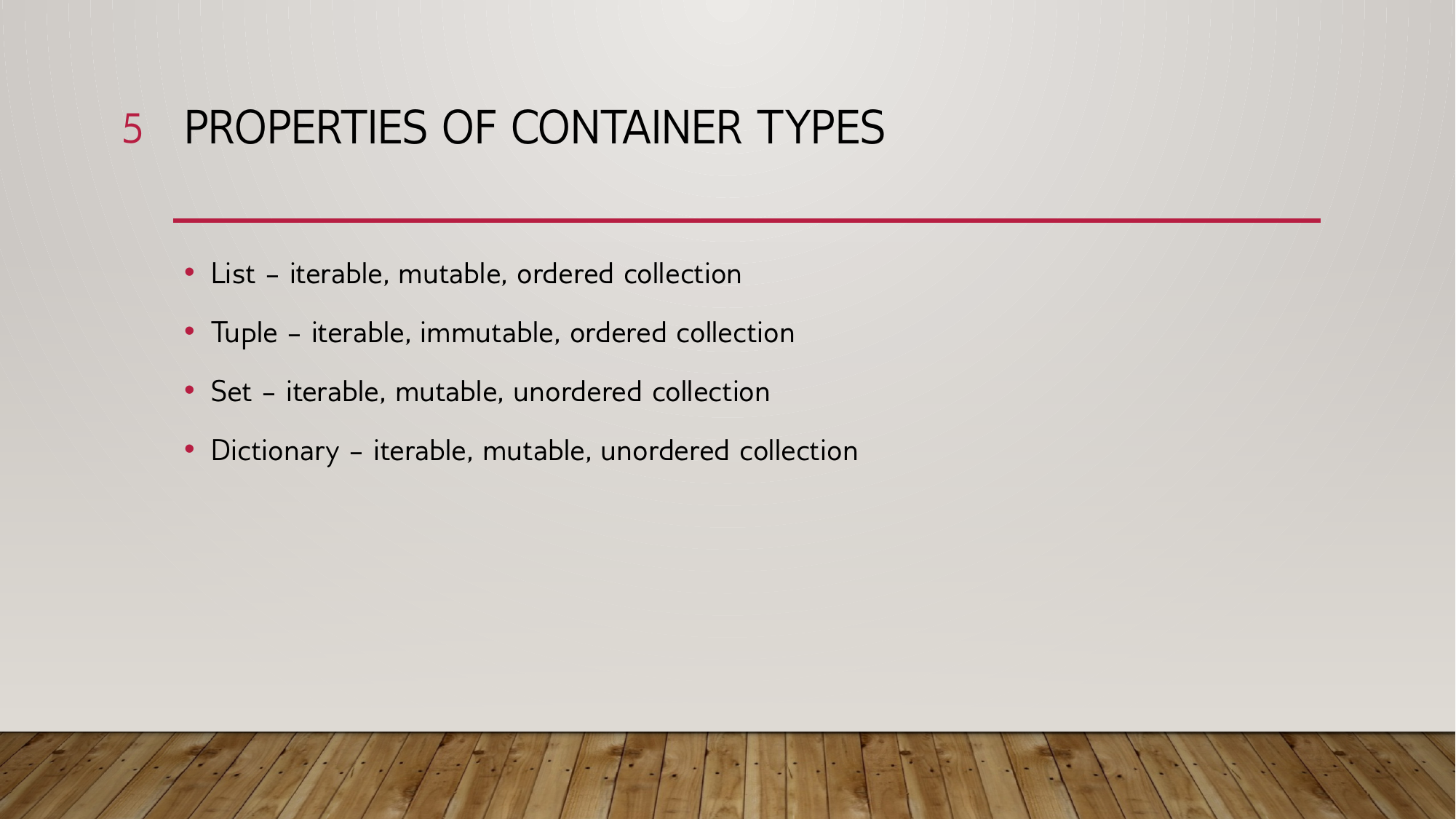

5
# Properties of Container types
List – iterable, mutable, ordered collection
Tuple – iterable, immutable, ordered collection
Set – iterable, mutable, unordered collection
Dictionary – iterable, mutable, unordered collection